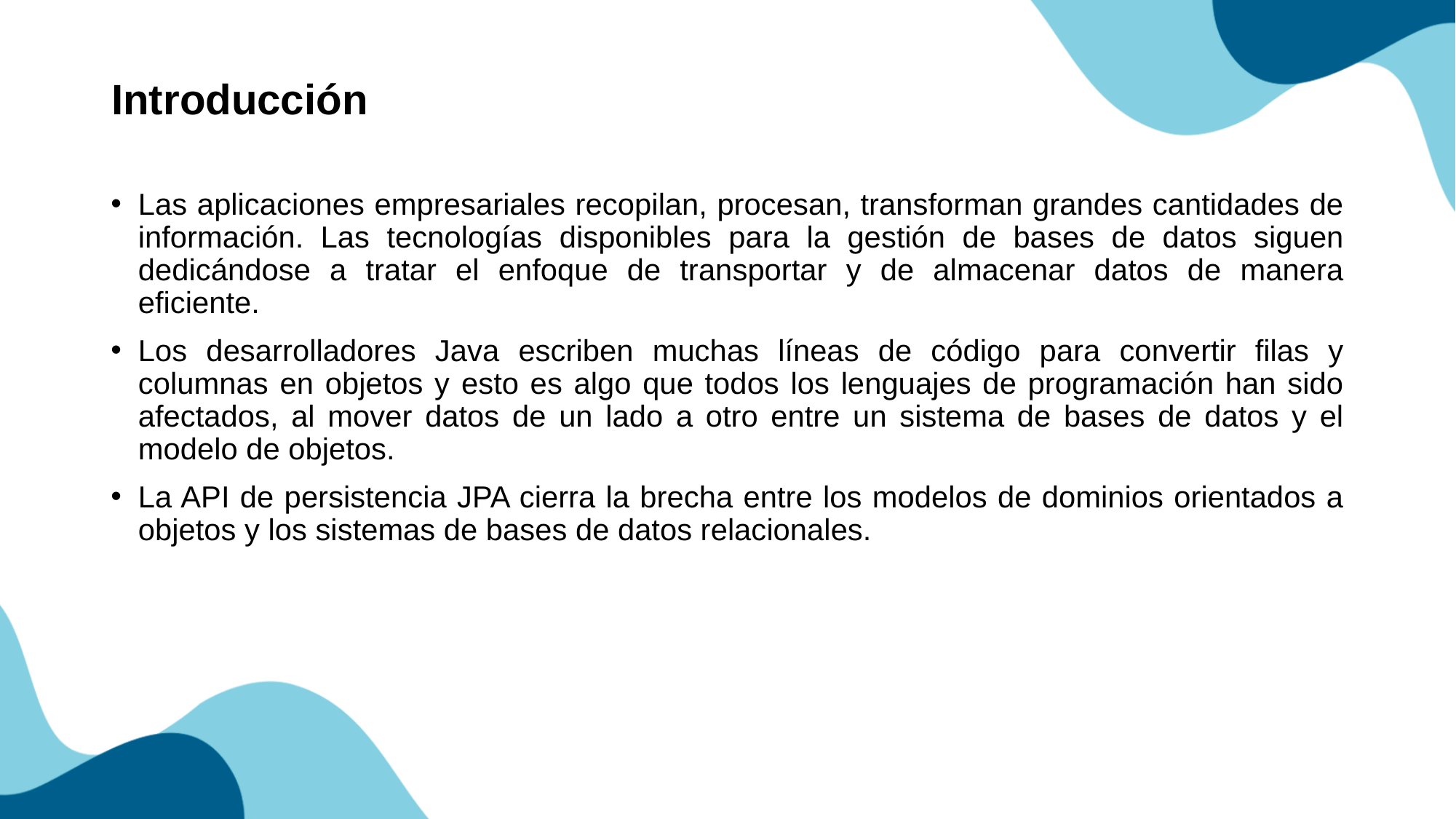

# Introducción
Las aplicaciones empresariales recopilan, procesan, transforman grandes cantidades de información. Las tecnologías disponibles para la gestión de bases de datos siguen dedicándose a tratar el enfoque de transportar y de almacenar datos de manera eficiente.
Los desarrolladores Java escriben muchas líneas de código para convertir filas y columnas en objetos y esto es algo que todos los lenguajes de programación han sido afectados, al mover datos de un lado a otro entre un sistema de bases de datos y el modelo de objetos.
La API de persistencia JPA cierra la brecha entre los modelos de dominios orientados a objetos y los sistemas de bases de datos relacionales.